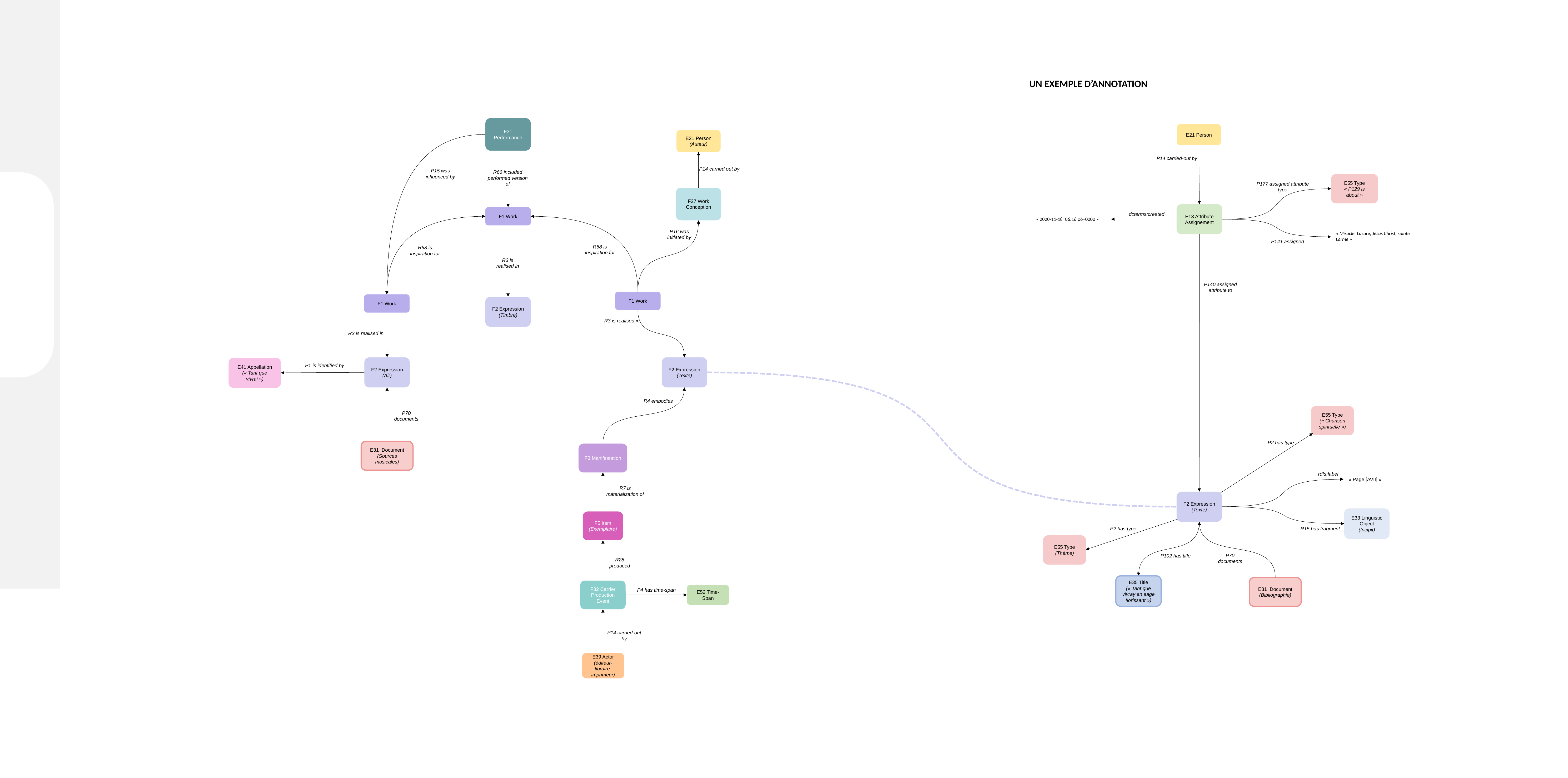

UN EXEMPLE D’ANNOTATION
F31 Performance
E21 Person
E21 Person
(Auteur)
P14 carried-out by
P14 carried out by
P15 was influenced by
R66 included performed version of

E55 Type
« P129 is about »
P177 assigned attribute type
F27 Work Conception
E13 Attribute Assignement
F1 Work
dcterms:created
« 2020-11-18T06:16:06+0000 »
R16 was initiated by
« Miracle, Lazare, Jésus Christ, sainte Larme »
P141 assigned
R68 is inspiration for
R68 is inspiration for
R3 is realised in
P140 assigned attribute to
F1 Work
F1 Work
F2 Expression
(Timbre)
R3 is realised in
R3 is realised in
F2 Expression
(Texte)
F2 Expression
(Air)
E41 Appellation
(« Tant que vivrai »)
P1 is identified by
R4 embodies
E55 Type
(« Chanson spirituelle »)
P70 documents
P2 has type
E31  Document
(Sources musicales)
F3 Manifestation
rdfs:label
« Page [AVII] »
R7 is materialization of
F2 Expression
(Texte)
E33 Linguistic Object
(Incipit)
F5 Item
(Exemplaire)
P2 has type
R15 has fragment
E55 Type
(Thème)
P70 documents
P102 has title
R28 produced
E35 Title
(« Tant que vivray en eage florissant »)
E31  Document
(Bibliographie)
F32 Carrier Production Event
P4 has time-span
E52 Time-Span
P14 carried-out by
E39 Actor
(éditeur-libraire-imprimeur)